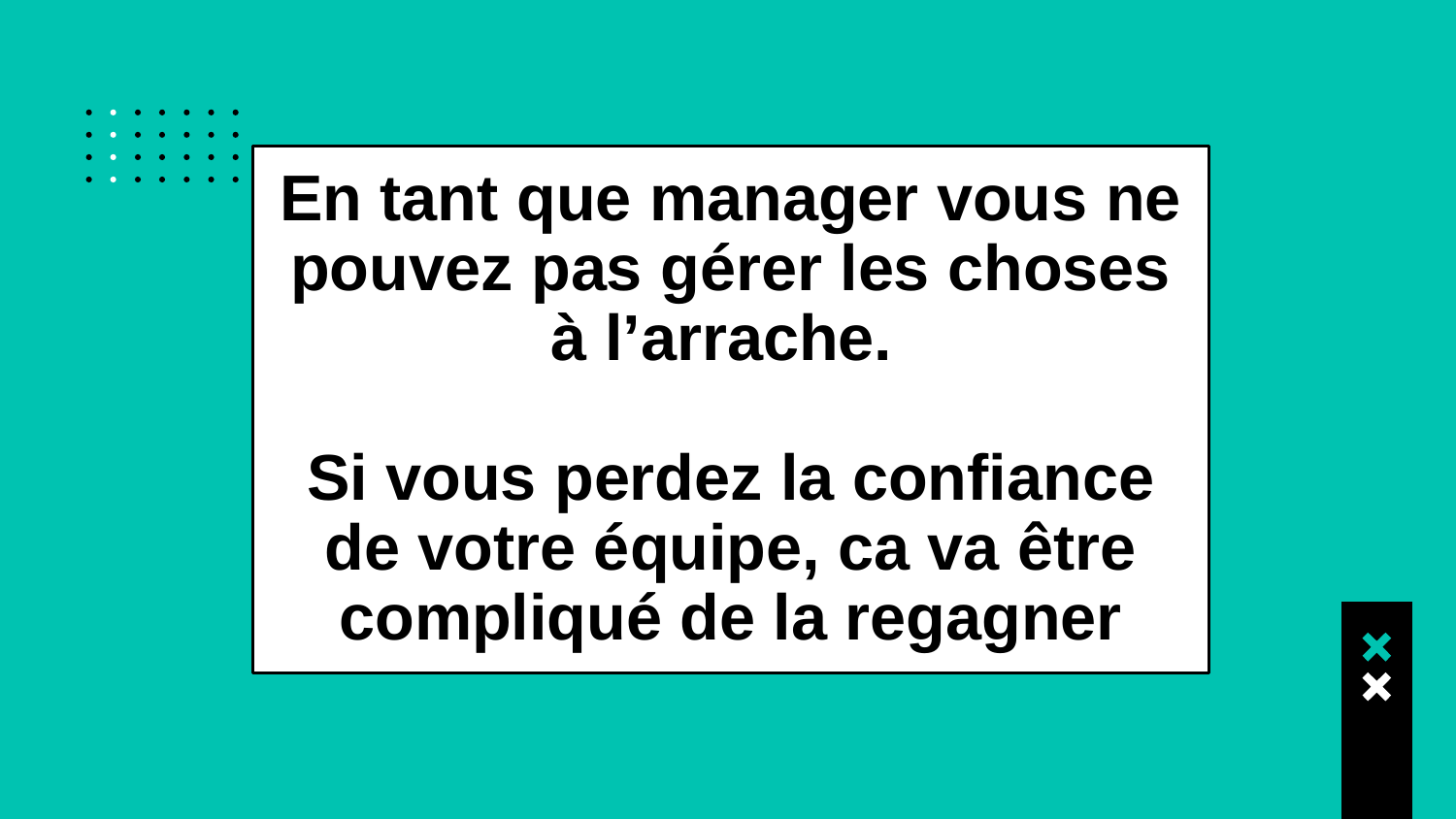

# En tant que manager vous ne pouvez pas gérer les choses à l’arrache. Si vous perdez la confiance de votre équipe, ca va être compliqué de la regagner